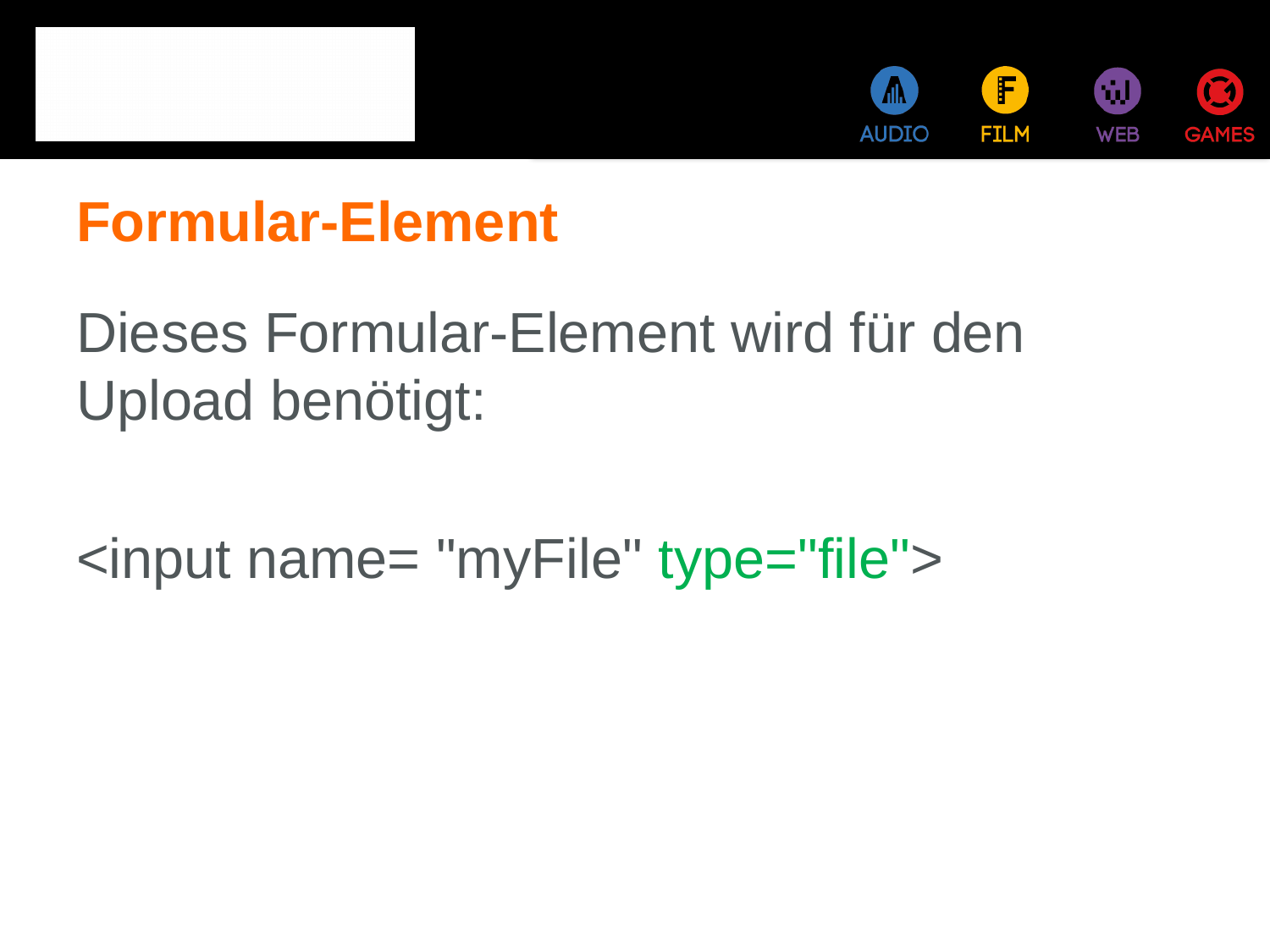

# Formular-Element
Dieses Formular-Element wird für den Upload benötigt:

<input name= "myFile" type="file">